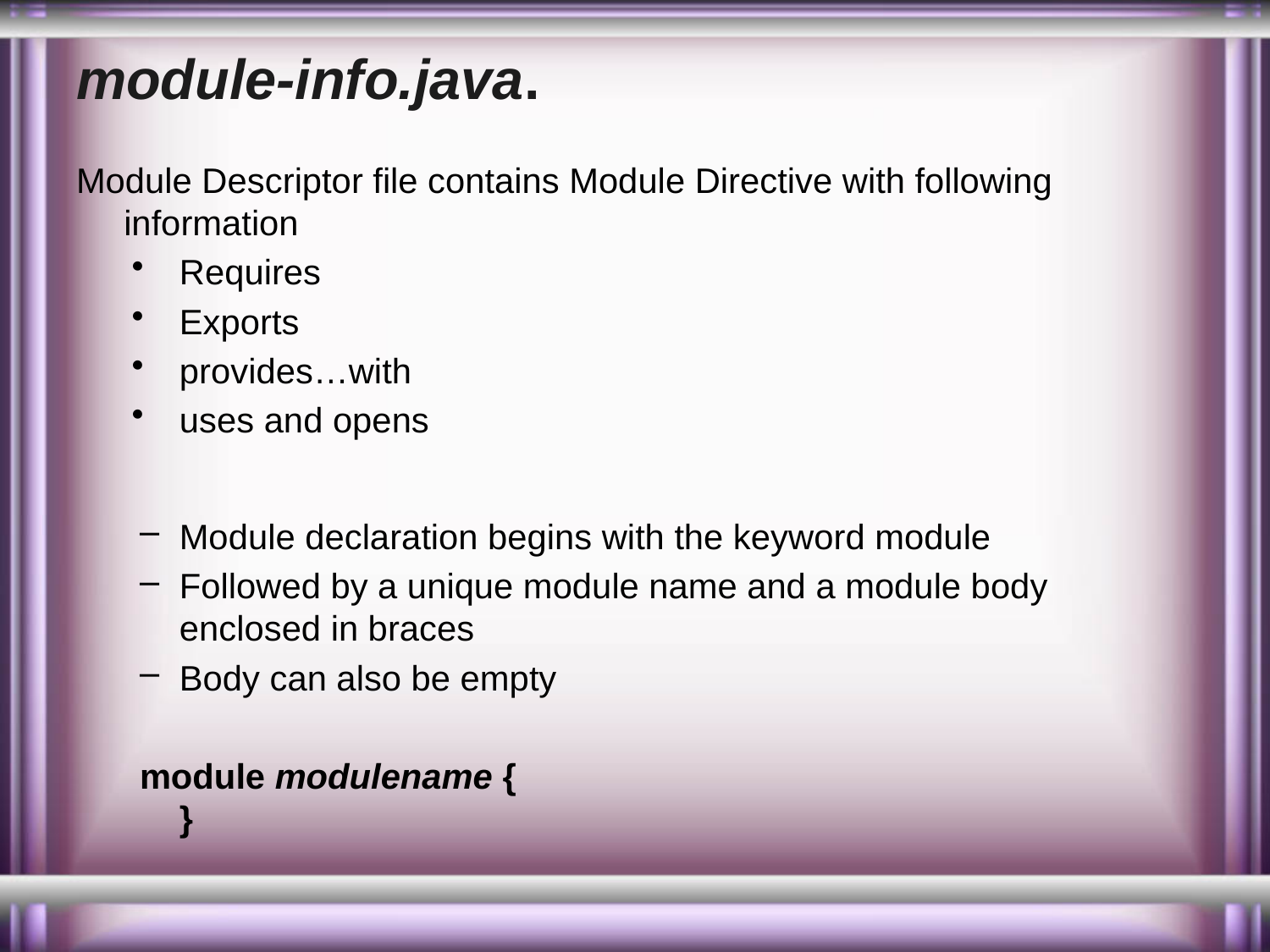

# module-info.java.
Module Descriptor file contains Module Directive with following information
Requires
Exports
provides…with
uses and opens

Module declaration begins with the keyword module
Followed by a unique module name and a module body enclosed in braces
Body can also be empty

module modulename { 
}